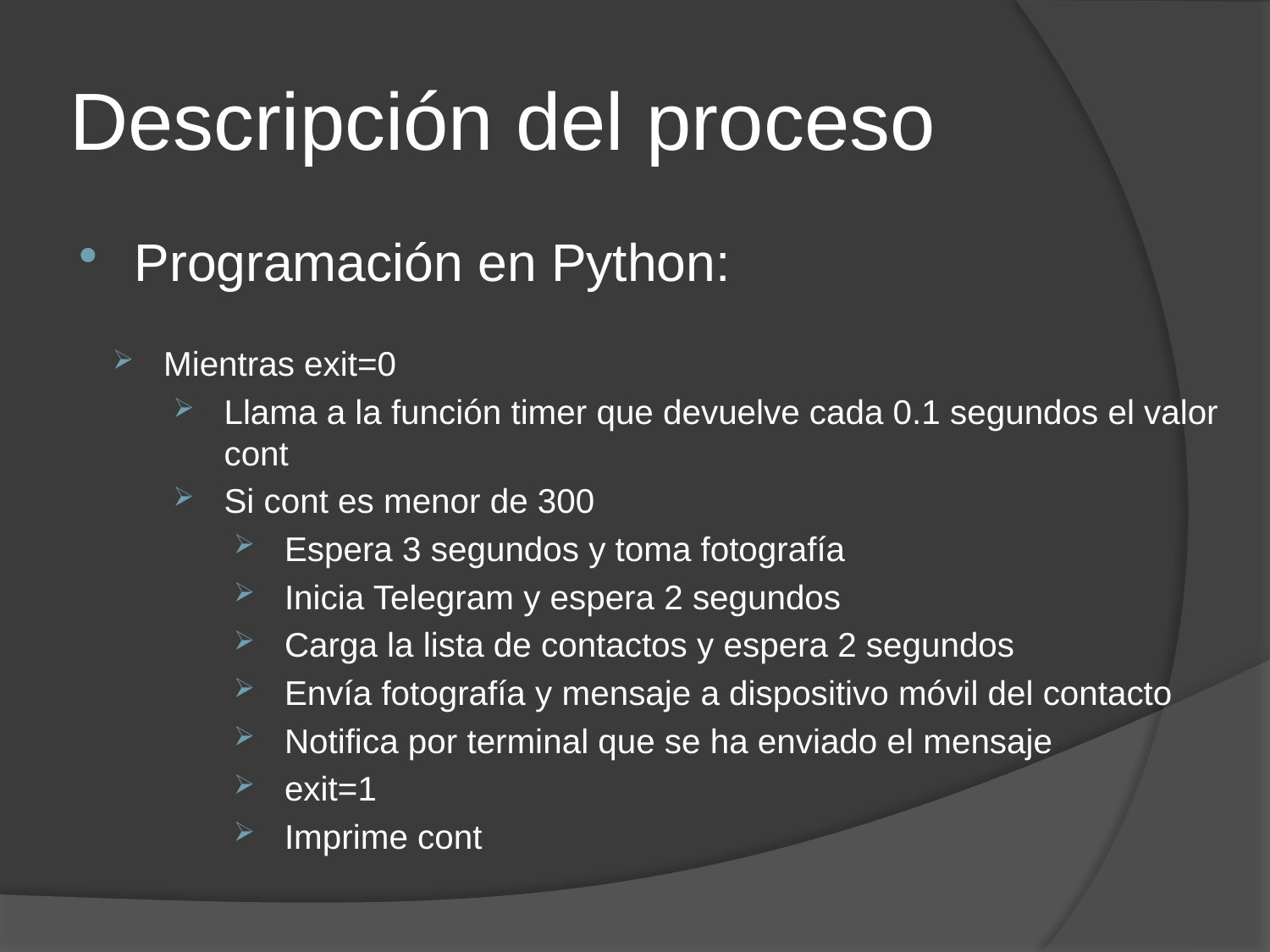

# Descripción del proceso
Programación en Python:

Mientras exit=0
Llama a la función timer que devuelve cada 0.1 segundos el valor cont
Si cont es menor de 300
Espera 3 segundos y toma fotografía
Inicia Telegram y espera 2 segundos
Carga la lista de contactos y espera 2 segundos
Envía fotografía y mensaje a dispositivo móvil del contacto
Notifica por terminal que se ha enviado el mensaje
exit=1
Imprime cont